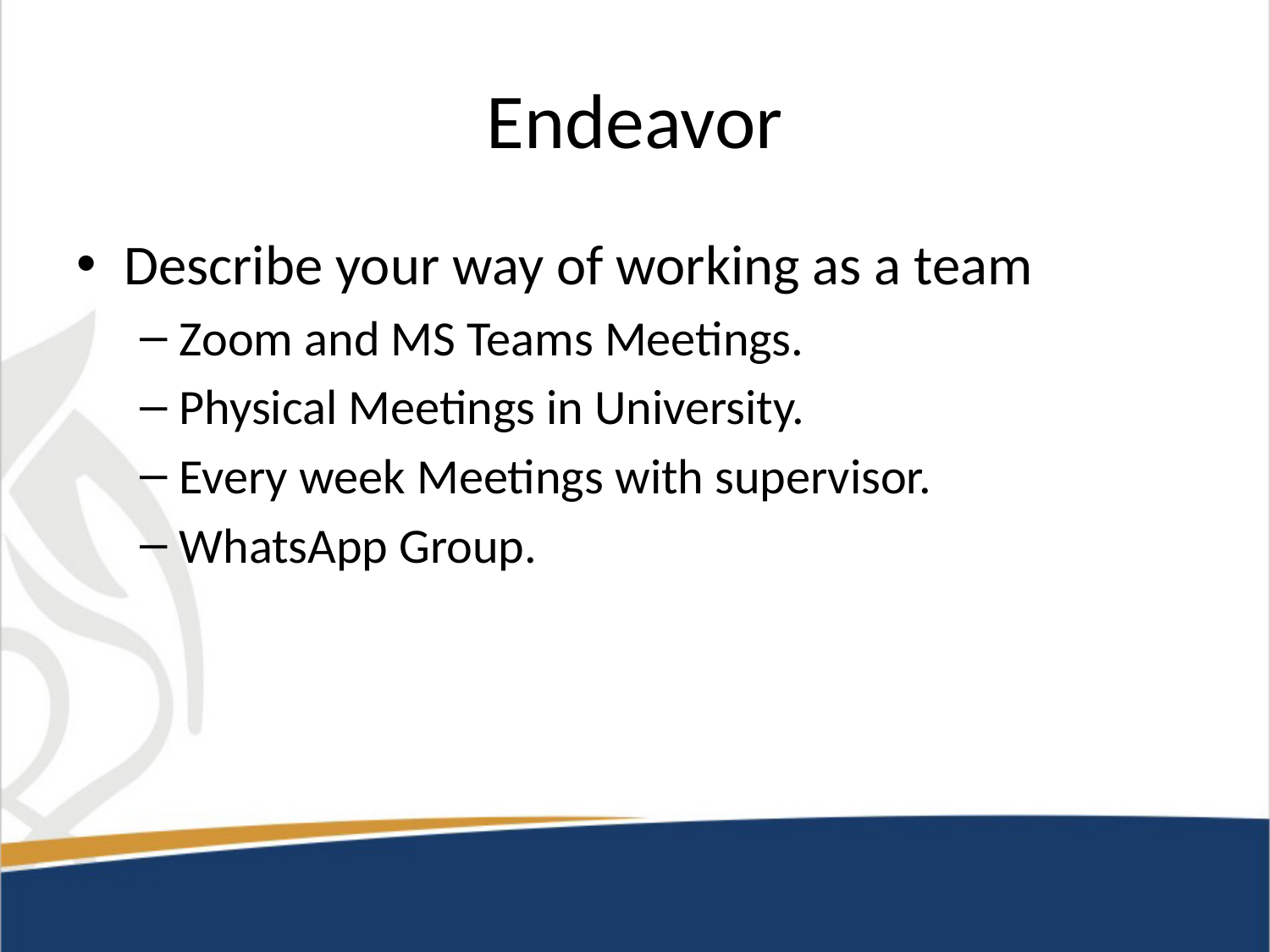

# Endeavor
Describe your way of working as a team
Zoom and MS Teams Meetings.
Physical Meetings in University.
Every week Meetings with supervisor.
WhatsApp Group.